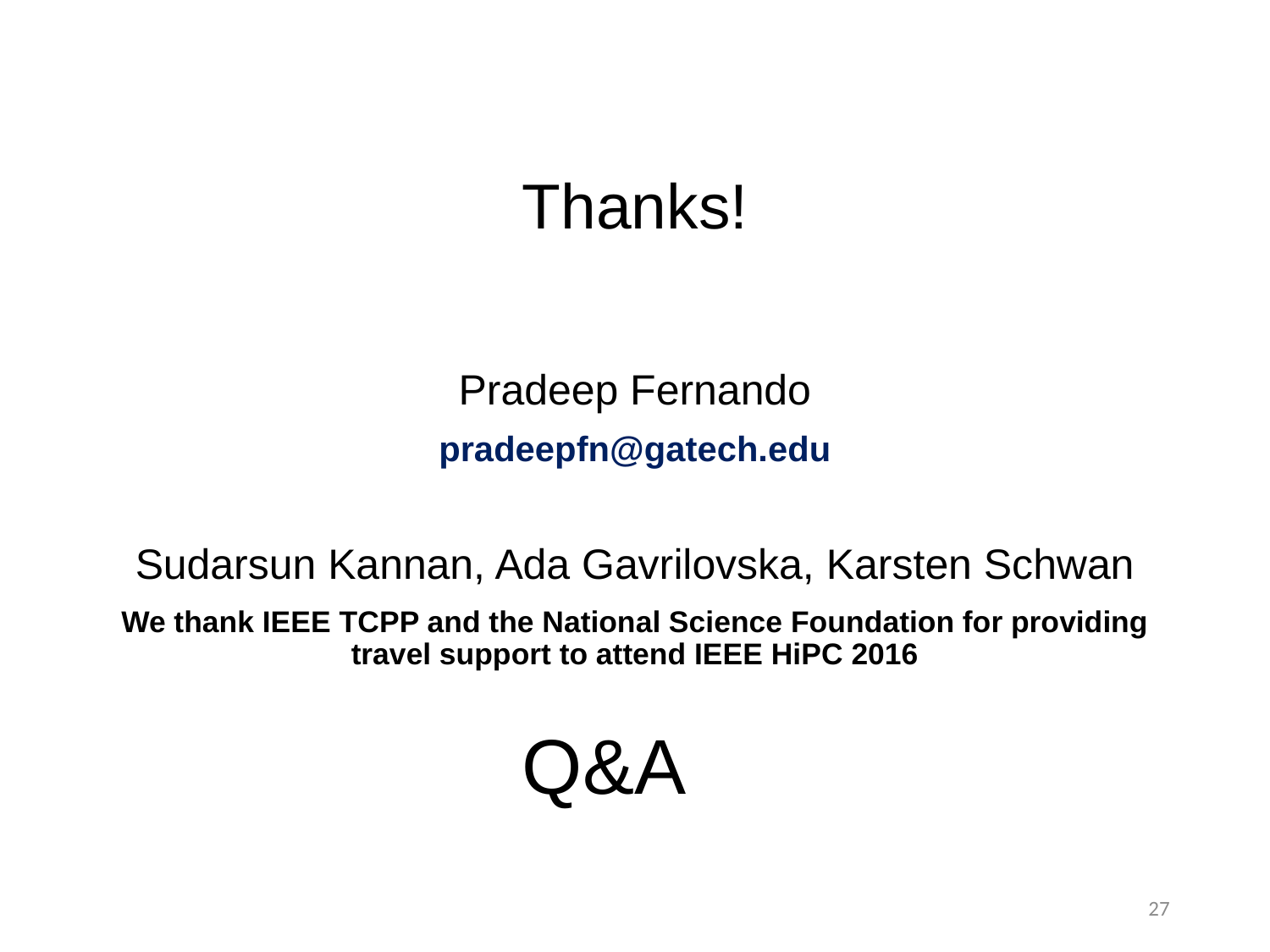

# Thanks!
Pradeep Fernando
pradeepfn@gatech.edu

Sudarsun Kannan, Ada Gavrilovska, Karsten Schwan
We thank IEEE TCPP and the National Science Foundation for providing travel support to attend IEEE HiPC 2016
Q&A
27